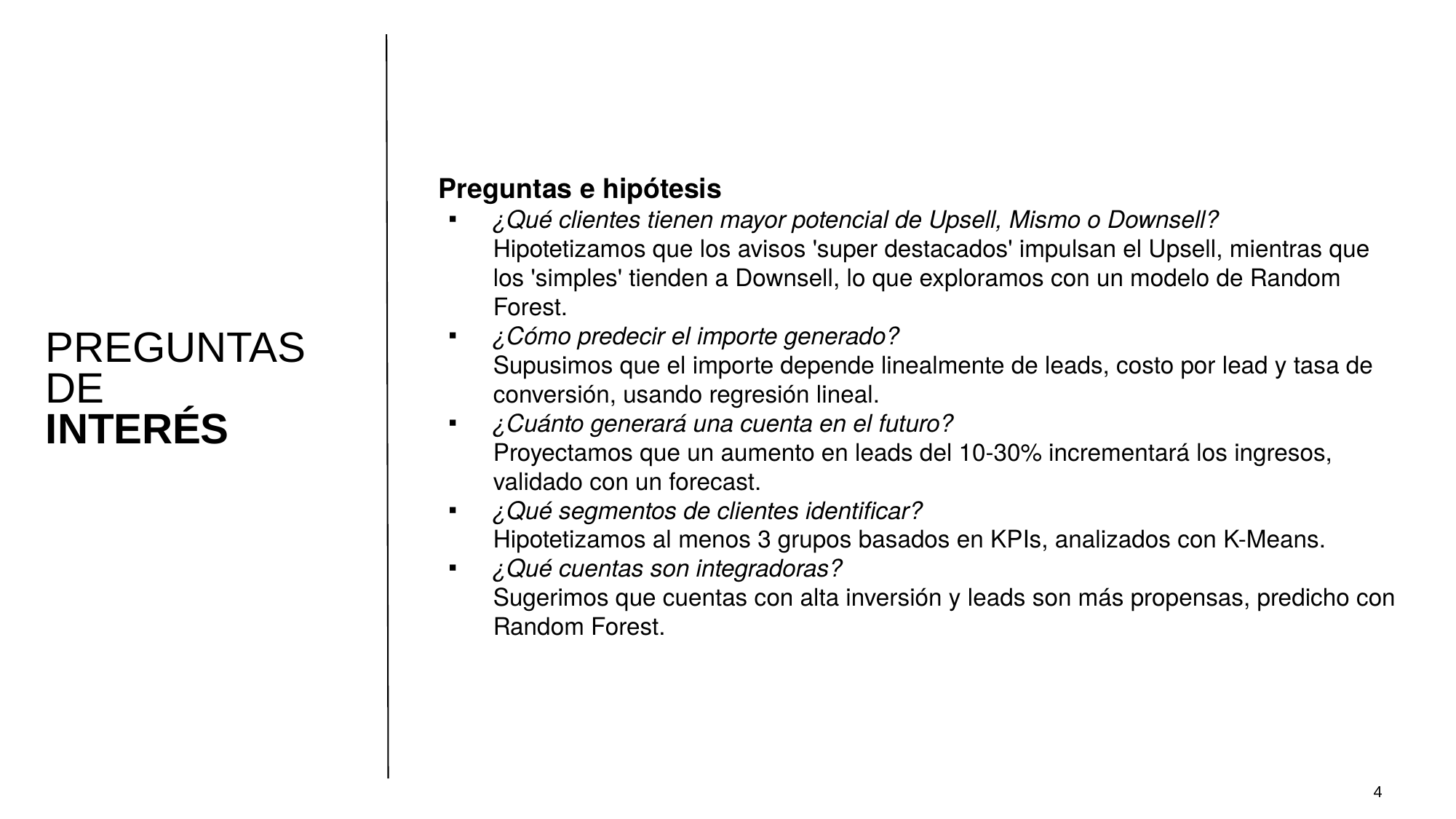

Preguntas e hipótesis
¿Qué clientes tienen mayor potencial de Upsell, Mismo o Downsell?
Hipotetizamos que los avisos 'super destacados' impulsan el Upsell, mientras que los 'simples' tienden a Downsell, lo que exploramos con un modelo de Random Forest.
¿Cómo predecir el importe generado?
Supusimos que el importe depende linealmente de leads, costo por lead y tasa de conversión, usando regresión lineal.
¿Cuánto generará una cuenta en el futuro?
Proyectamos que un aumento en leads del 10-30% incrementará los ingresos, validado con un forecast.
¿Qué segmentos de clientes identificar?
Hipotetizamos al menos 3 grupos basados en KPIs, analizados con K-Means.
¿Qué cuentas son integradoras?
Sugerimos que cuentas con alta inversión y leads son más propensas, predicho con Random Forest.

PREGUNTAS DE
INTERÉS
4